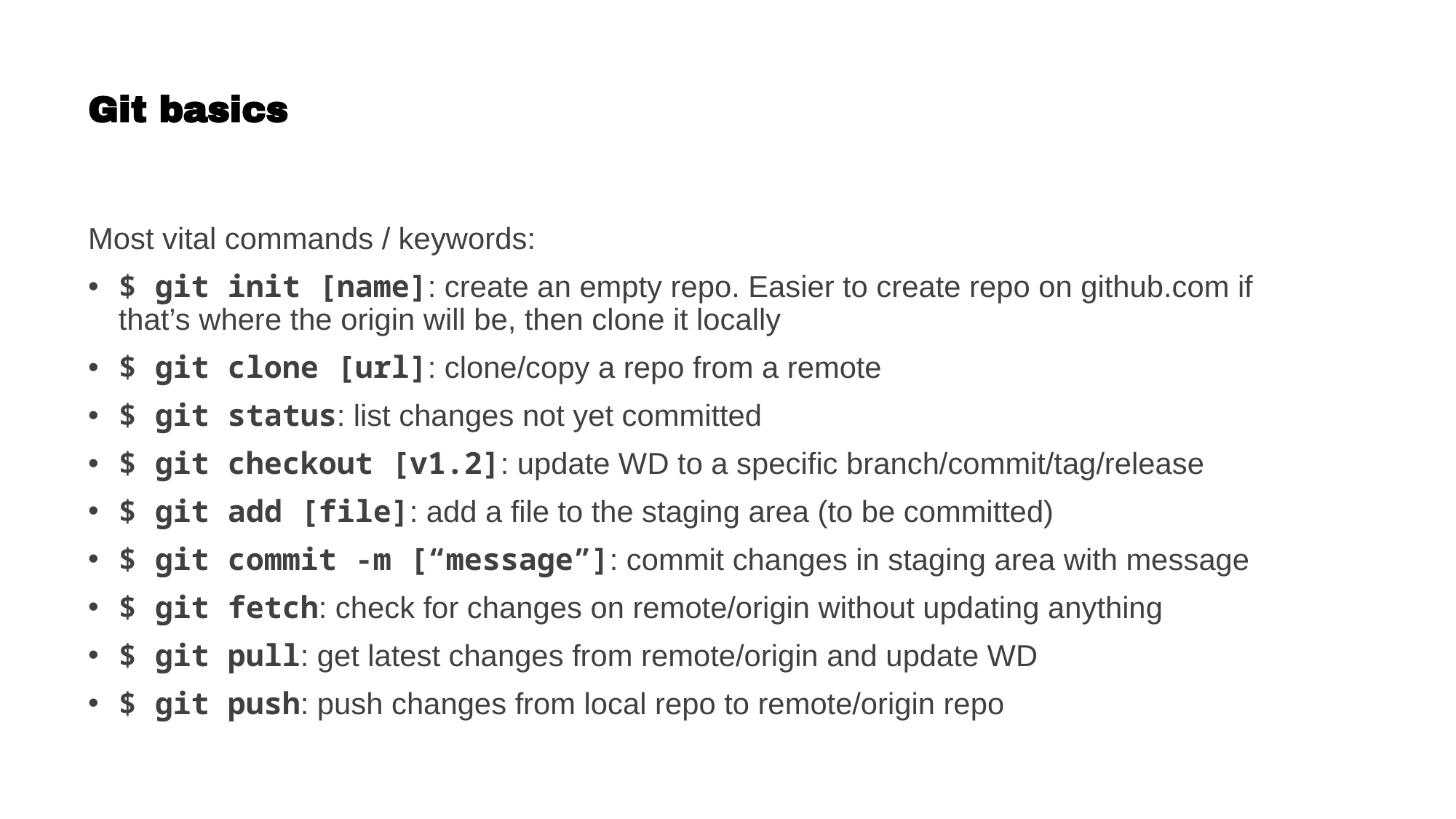

# Git basics
Most vital commands / keywords:
$ git init [name]: create an empty repo. Easier to create repo on github.com if that’s where the origin will be, then clone it locally
$ git clone [url]: clone/copy a repo from a remote
$ git status: list changes not yet committed
$ git checkout [v1.2]: update WD to a specific branch/commit/tag/release
$ git add [file]: add a file to the staging area (to be committed)
$ git commit -m [“message”]: commit changes in staging area with message
$ git fetch: check for changes on remote/origin without updating anything
$ git pull: get latest changes from remote/origin and update WD
$ git push: push changes from local repo to remote/origin repo